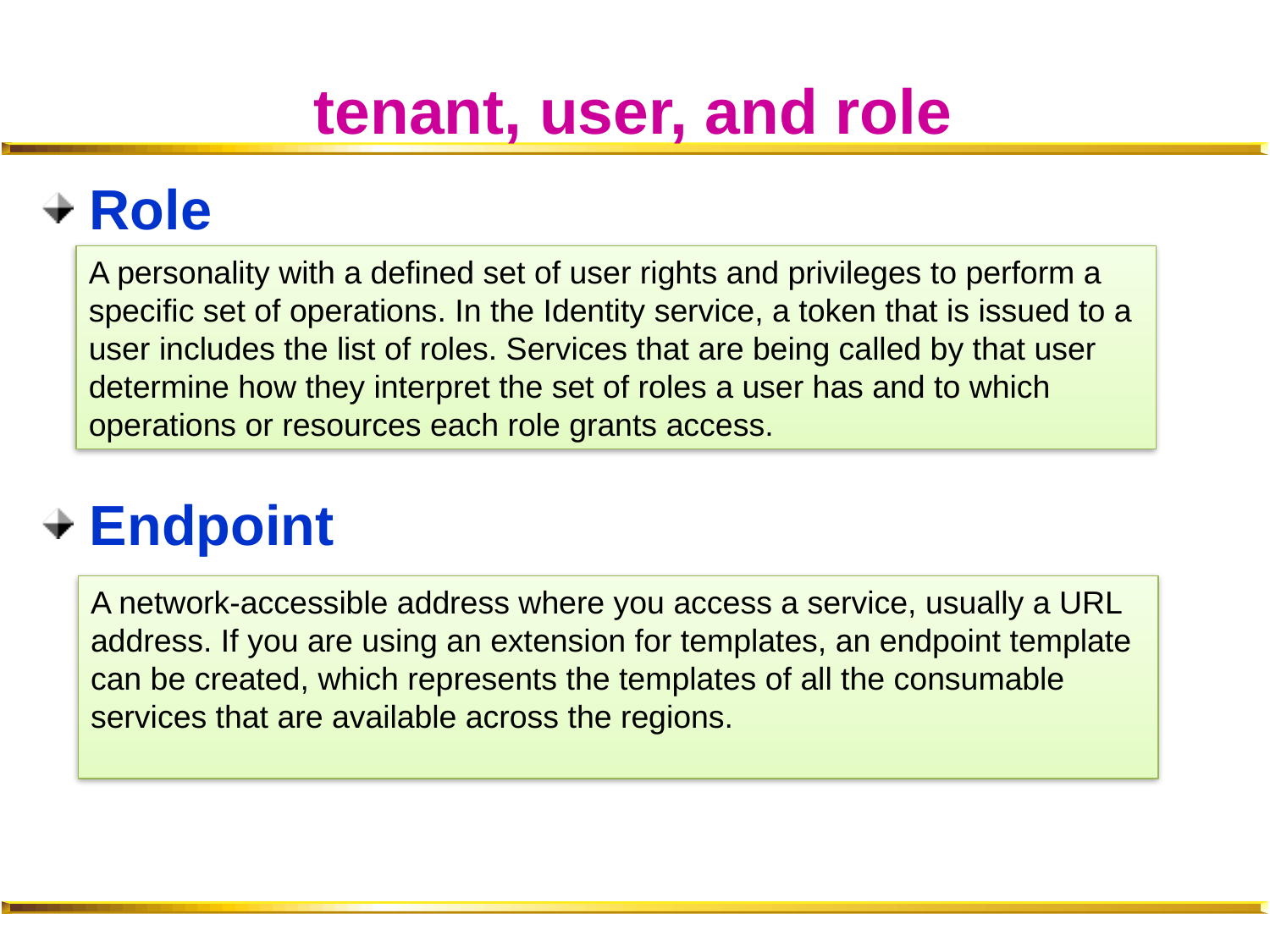

# tenant, user, and role
Role

Endpoint
A personality with a defined set of user rights and privileges to perform a specific set of operations. In the Identity service, a token that is issued to a user includes the list of roles. Services that are being called by that user determine how they interpret the set of roles a user has and to which operations or resources each role grants access.
A network-accessible address where you access a service, usually a URL address. If you are using an extension for templates, an endpoint template can be created, which represents the templates of all the consumable services that are available across the regions.